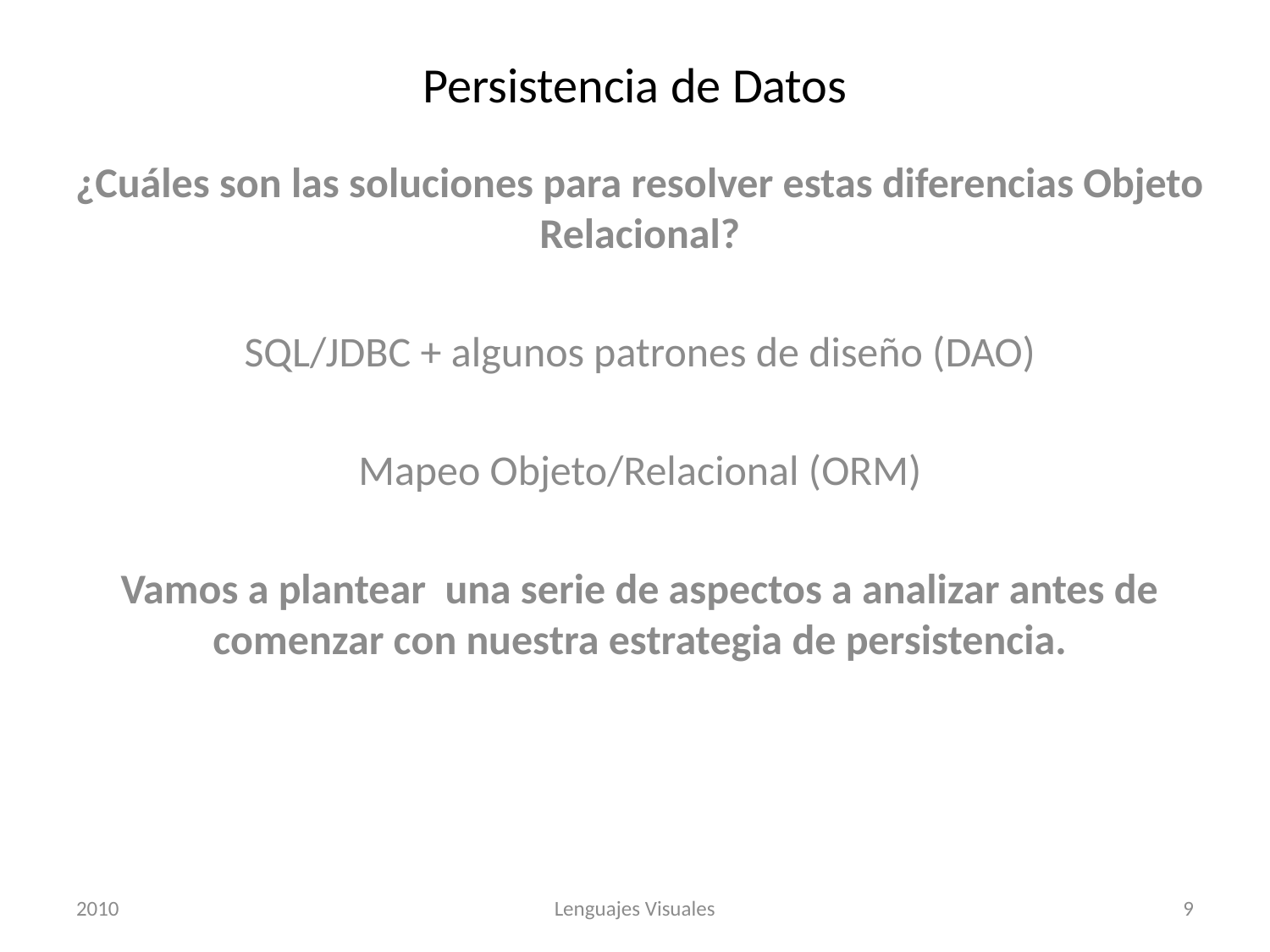

# Persistencia de Datos
¿Cuáles son las soluciones para resolver estas diferencias Objeto Relacional?

SQL/JDBC + algunos patrones de diseño (DAO)

Mapeo Objeto/Relacional (ORM)

Vamos a plantear  una serie de aspectos a analizar antes de comenzar con nuestra estrategia de persistencia.
2010
Lenguajes Visuales
9